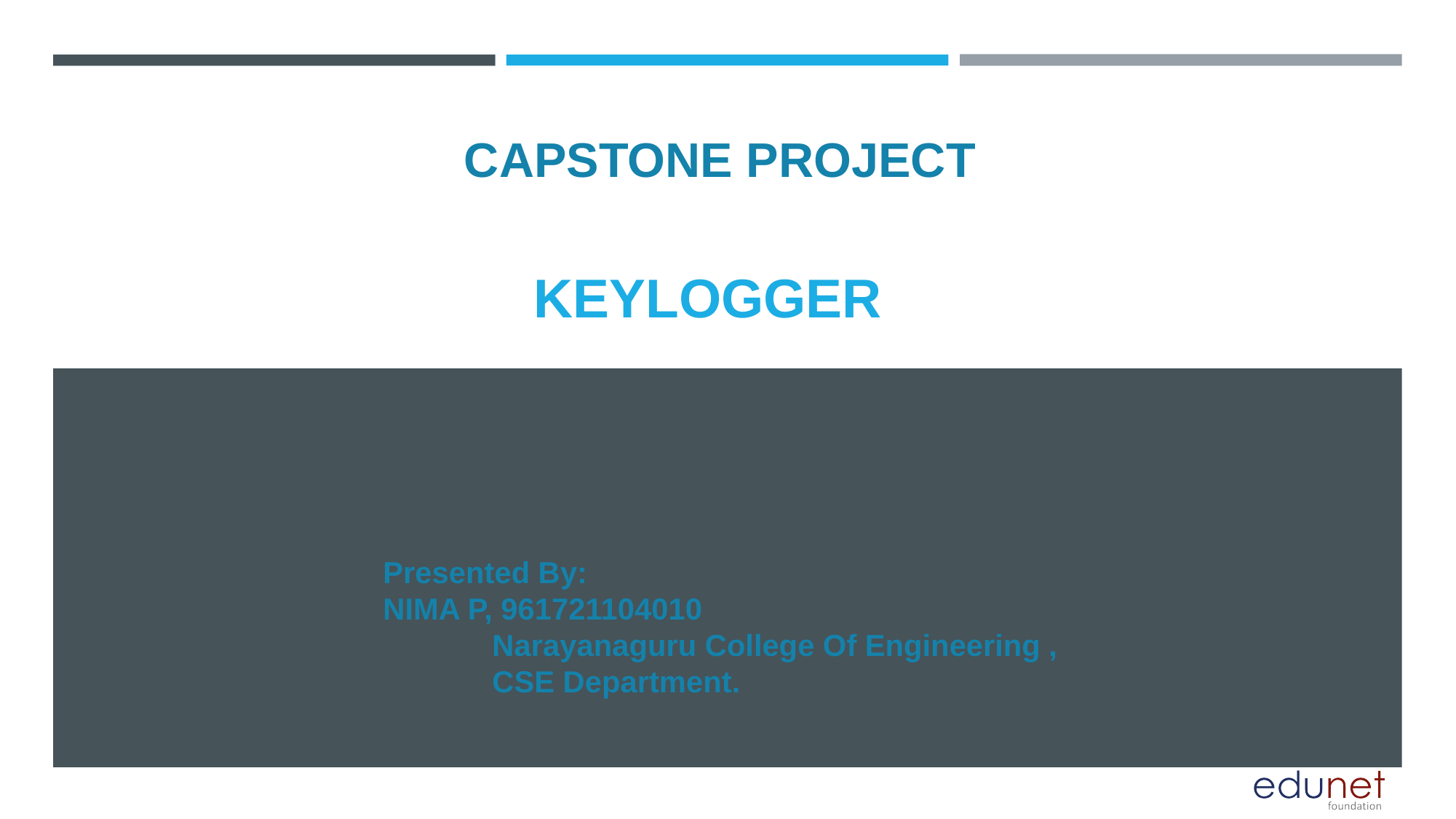

CAPSTONE PROJECT
# KEYLOGGER
Presented By:
NIMA P, 961721104010
	Narayanaguru College Of Engineering ,
	CSE Department.